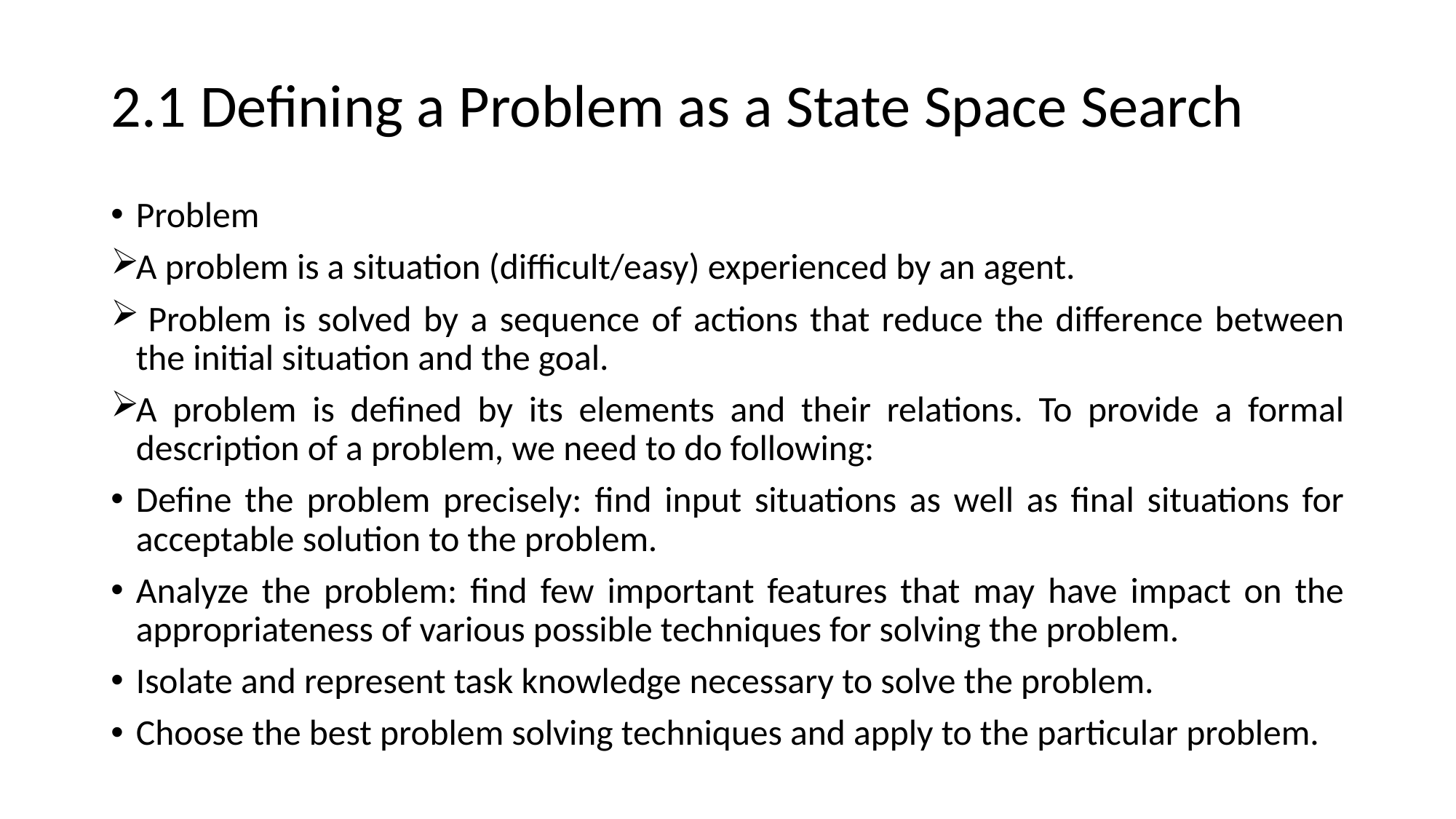

# 2.1 Defining a Problem as a State Space Search
Problem
A problem is a situation (difficult/easy) experienced by an agent.
 Problem is solved by a sequence of actions that reduce the difference between the initial situation and the goal.
A problem is defined by its elements and their relations. To provide a formal description of a problem, we need to do following:
Define the problem precisely: find input situations as well as final situations for acceptable solution to the problem.
Analyze the problem: find few important features that may have impact on the appropriateness of various possible techniques for solving the problem.
Isolate and represent task knowledge necessary to solve the problem.
Choose the best problem solving techniques and apply to the particular problem.